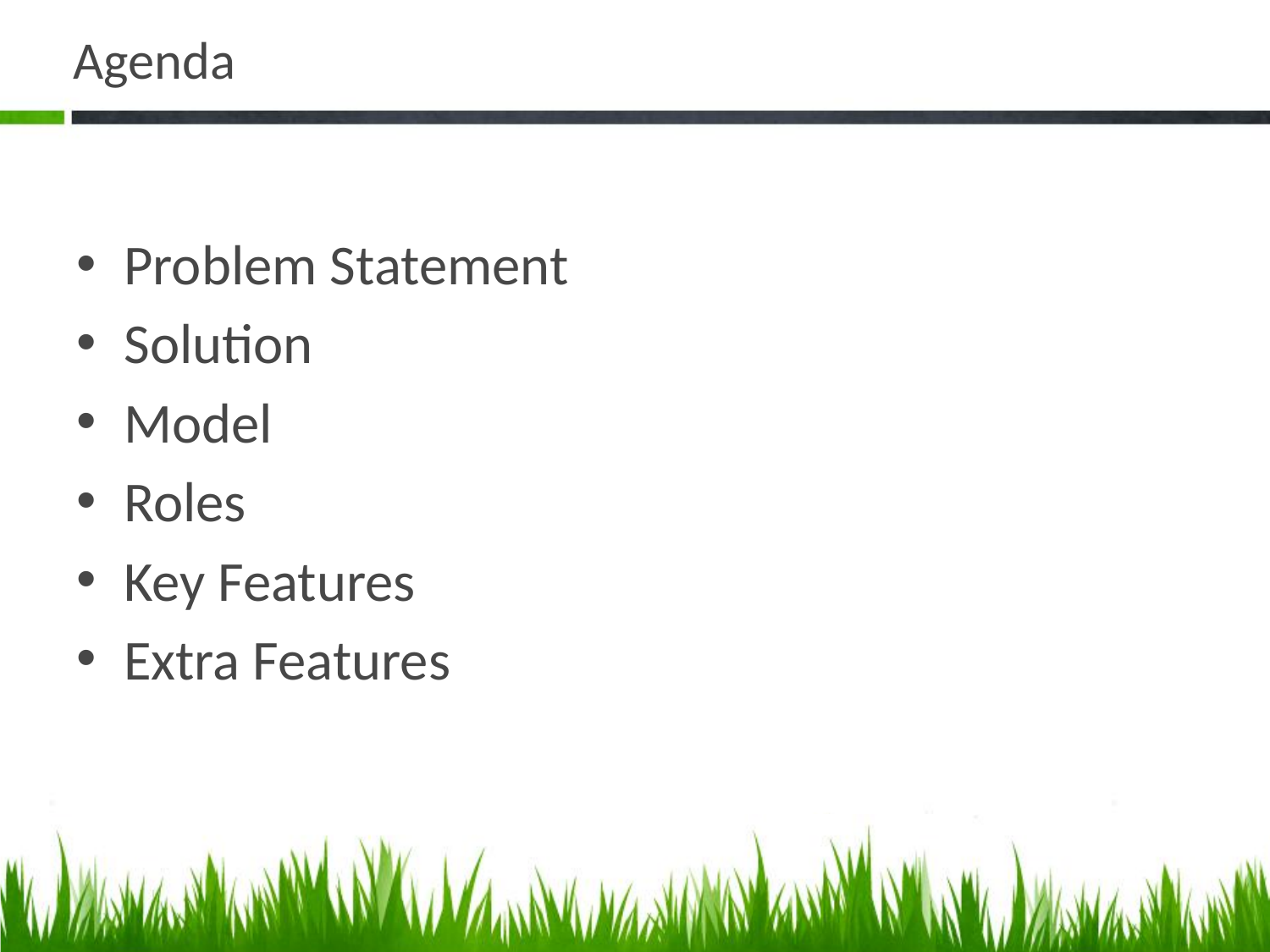

# Agenda
Problem Statement
Solution
Model
Roles
Key Features
Extra Features